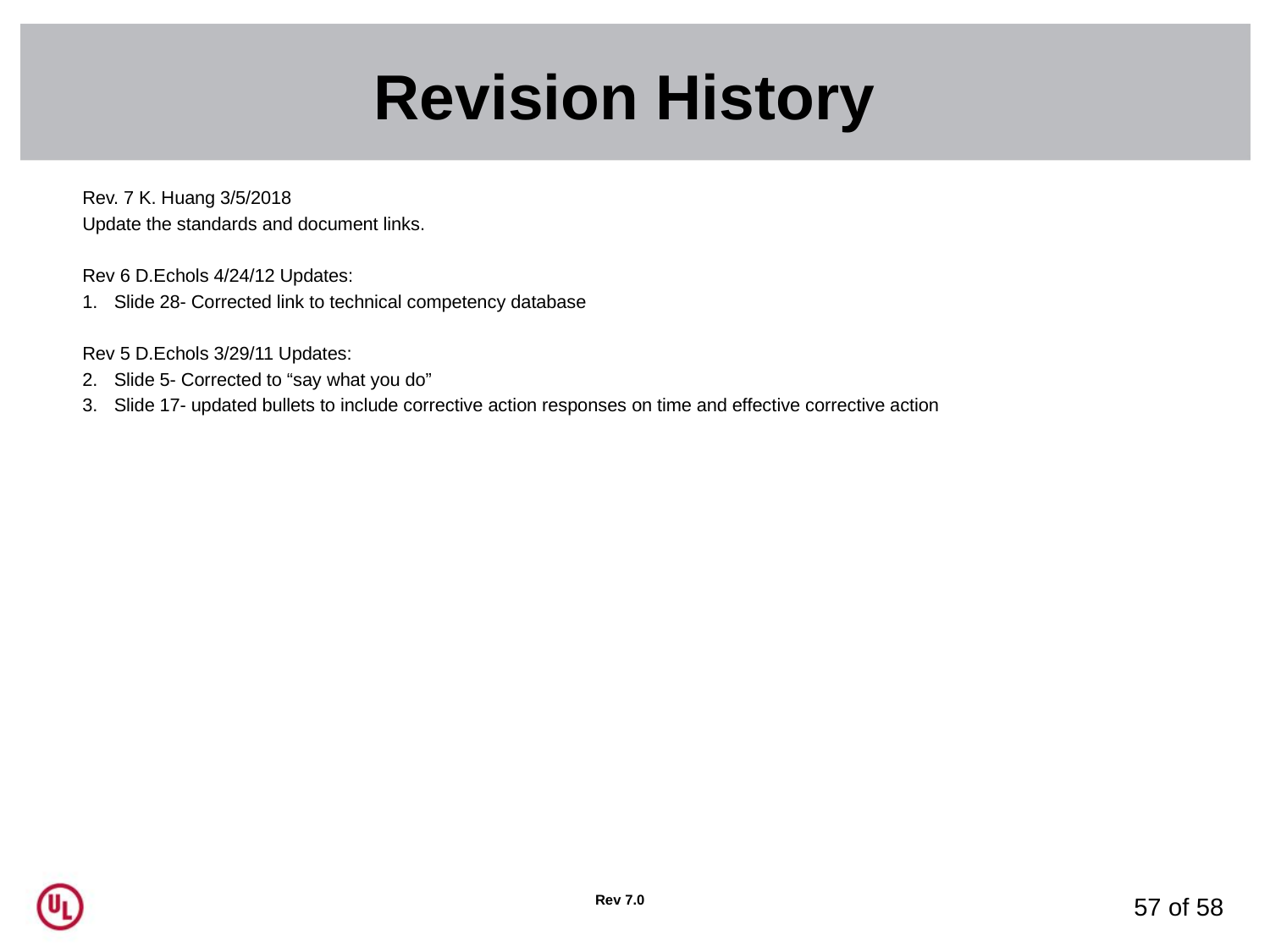

# Revision History
Rev. 7 K. Huang 3/5/2018
Update the standards and document links.

Rev 6 D.Echols 4/24/12 Updates:
Slide 28- Corrected link to technical competency database

Rev 5 D.Echols 3/29/11 Updates:
Slide 5- Corrected to “say what you do”
Slide 17- updated bullets to include corrective action responses on time and effective corrective action

Rev 7.0
57 of 58